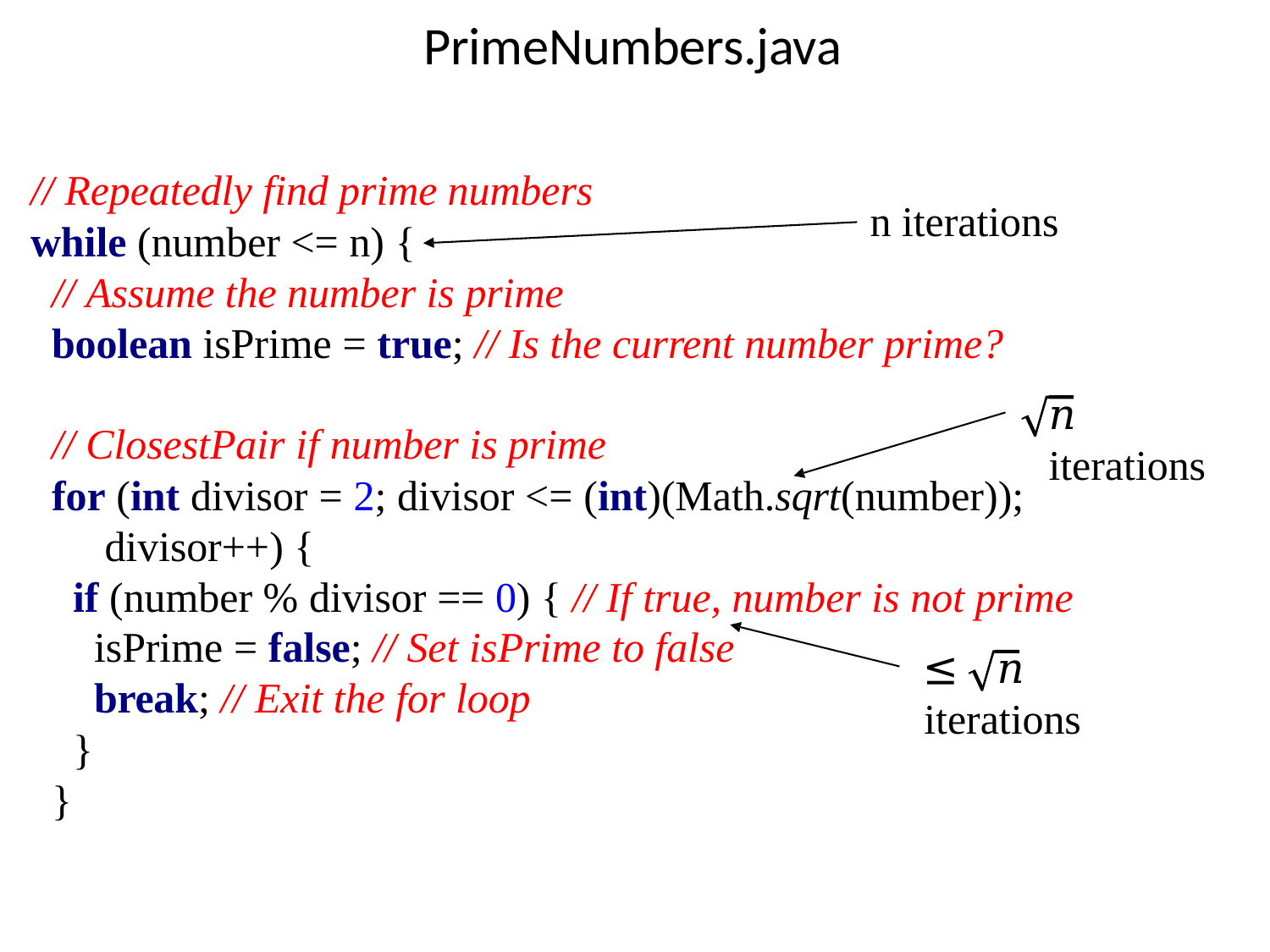

# PrimeNumbers.java
// Repeatedly find prime numbers
while (number <= n) {
// Assume the number is prime
n iterations

boolean isPrime = true; // Is the current number prime?
𝑛 iterations

// ClosestPair if number is prime
for (int divisor = 2; divisor <= (int)(Math.sqrt(number));  divisor++) {
if (number % divisor == 0) { // If true, number is not prime
isPrime = false; // Set isPrime to false

≤	𝑛 iterations

break; // Exit the for loop
}
}